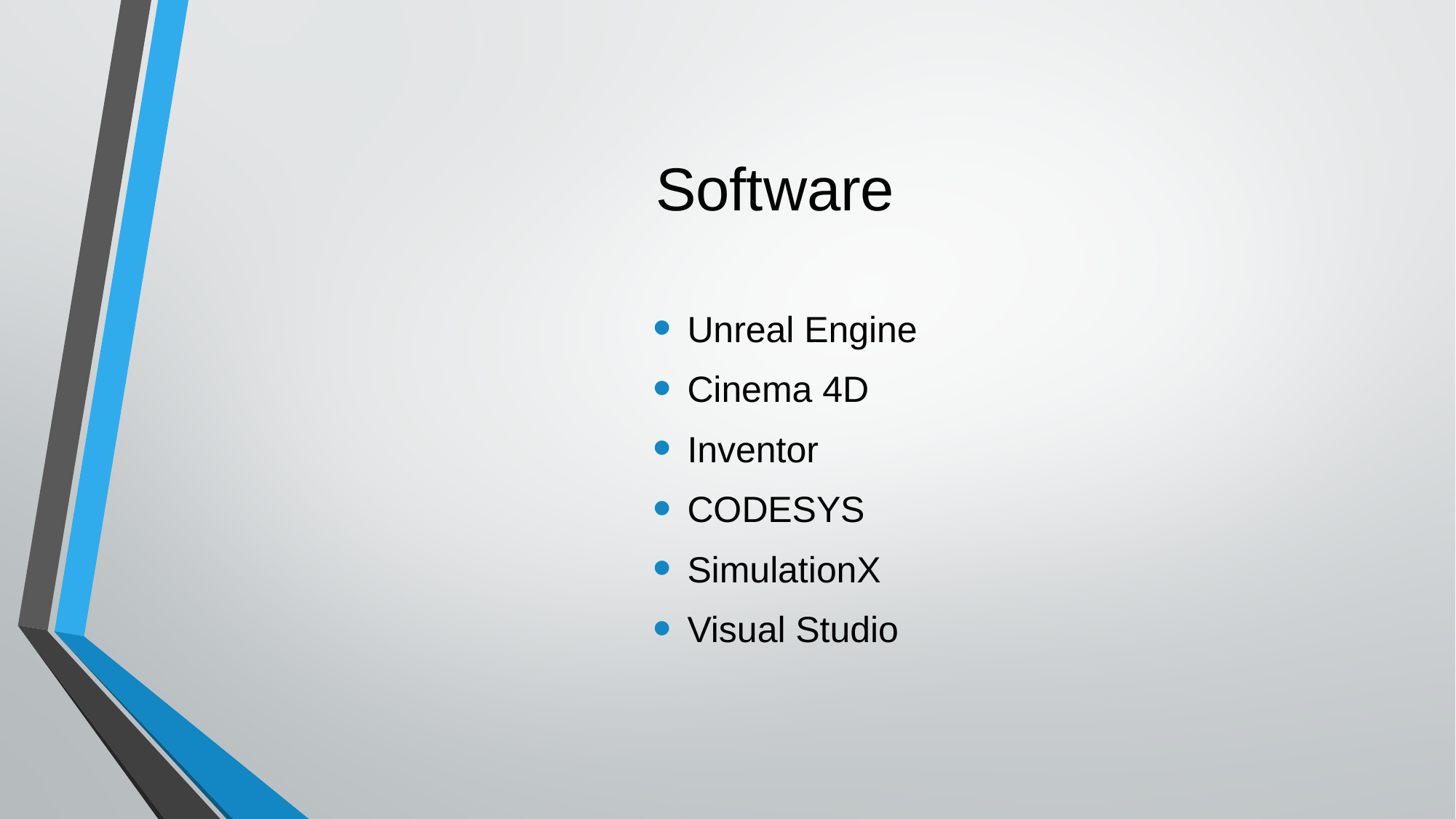

# Software
Unreal Engine
Cinema 4D
Inventor
CODESYS
SimulationX
Visual Studio